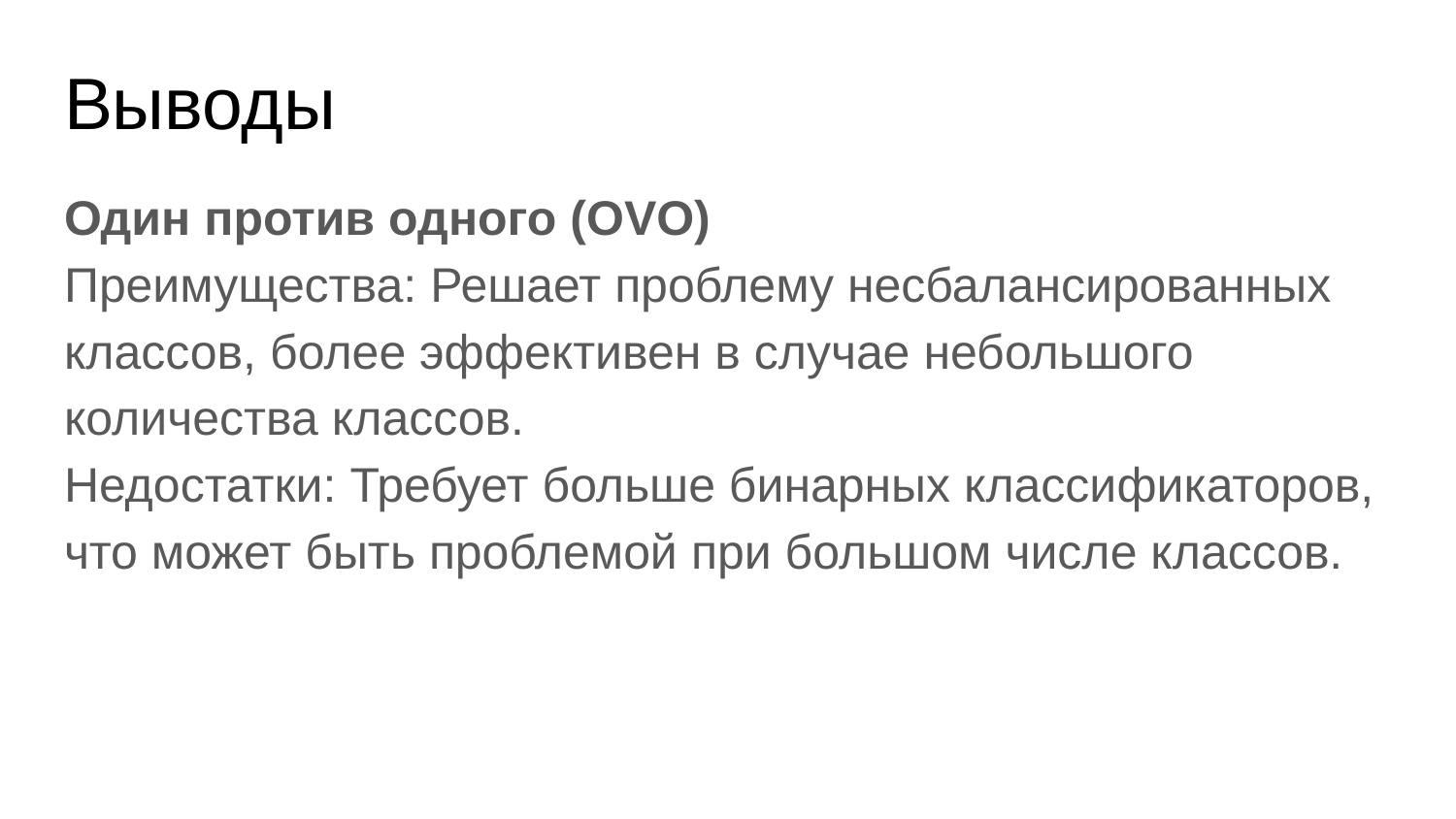

# Выводы
Один против одного (OVO)
Преимущества: Решает проблему несбалансированных классов, более эффективен в случае небольшого количества классов.
Недостатки: Требует больше бинарных классификаторов, что может быть проблемой при большом числе классов.